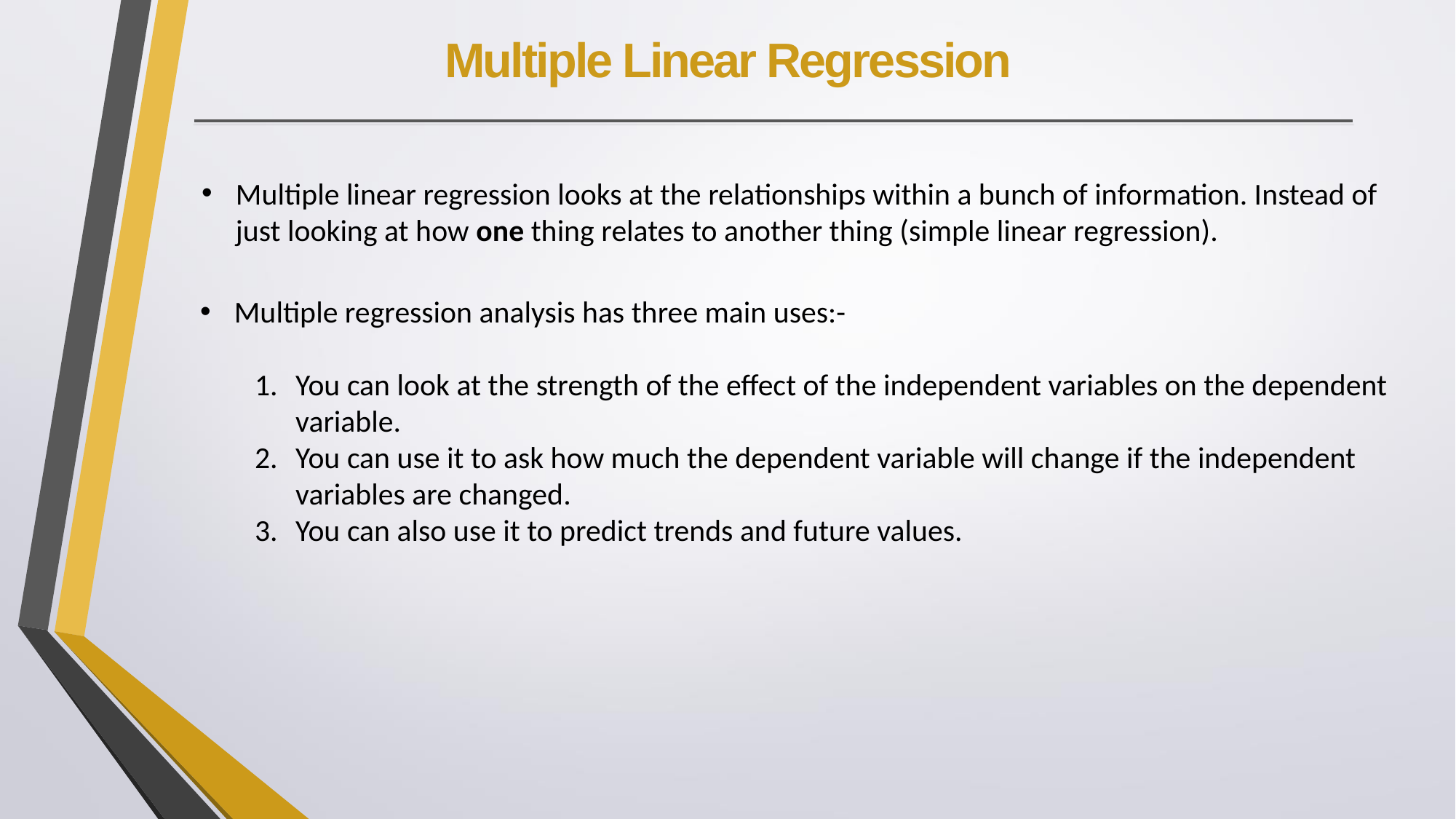

# Multiple Linear Regression

Multiple linear regression looks at the relationships within a bunch of information. Instead of just looking at how one thing relates to another thing (simple linear regression).

Multiple regression analysis has three main uses:-

You can look at the strength of the effect of the independent variables on the dependent variable.
You can use it to ask how much the dependent variable will change if the independent variables are changed.
You can also use it to predict trends and future values.